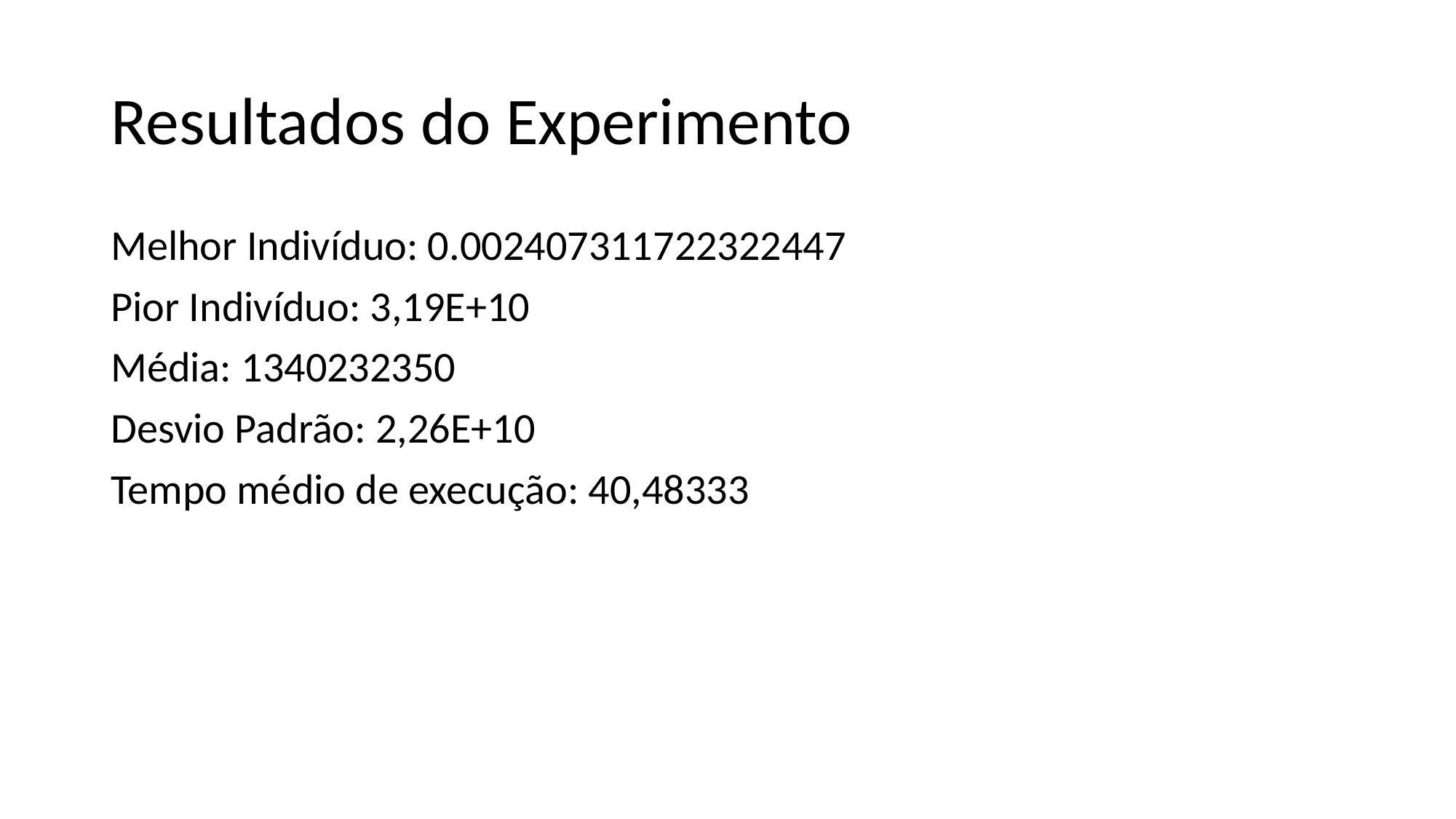

# Resultados do Experimento
Melhor Indivíduo: 0.002407311722322447
Pior Indivíduo: 3,19E+10
Média: 1340232350
Desvio Padrão: 2,26E+10
Tempo médio de execução: 40,48333